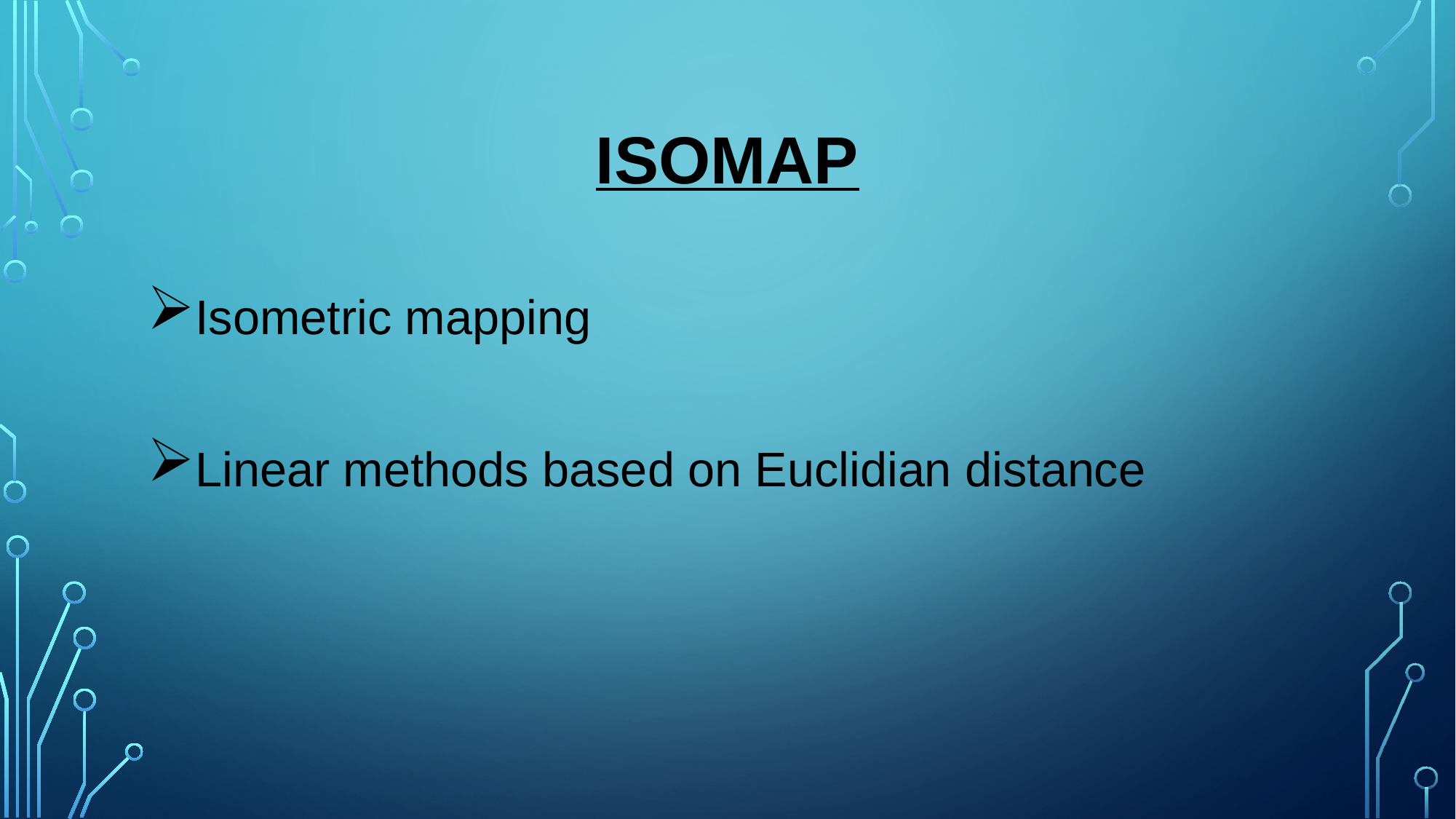

# ISOMAP
Isometric mapping

Linear methods based on Euclidian distance